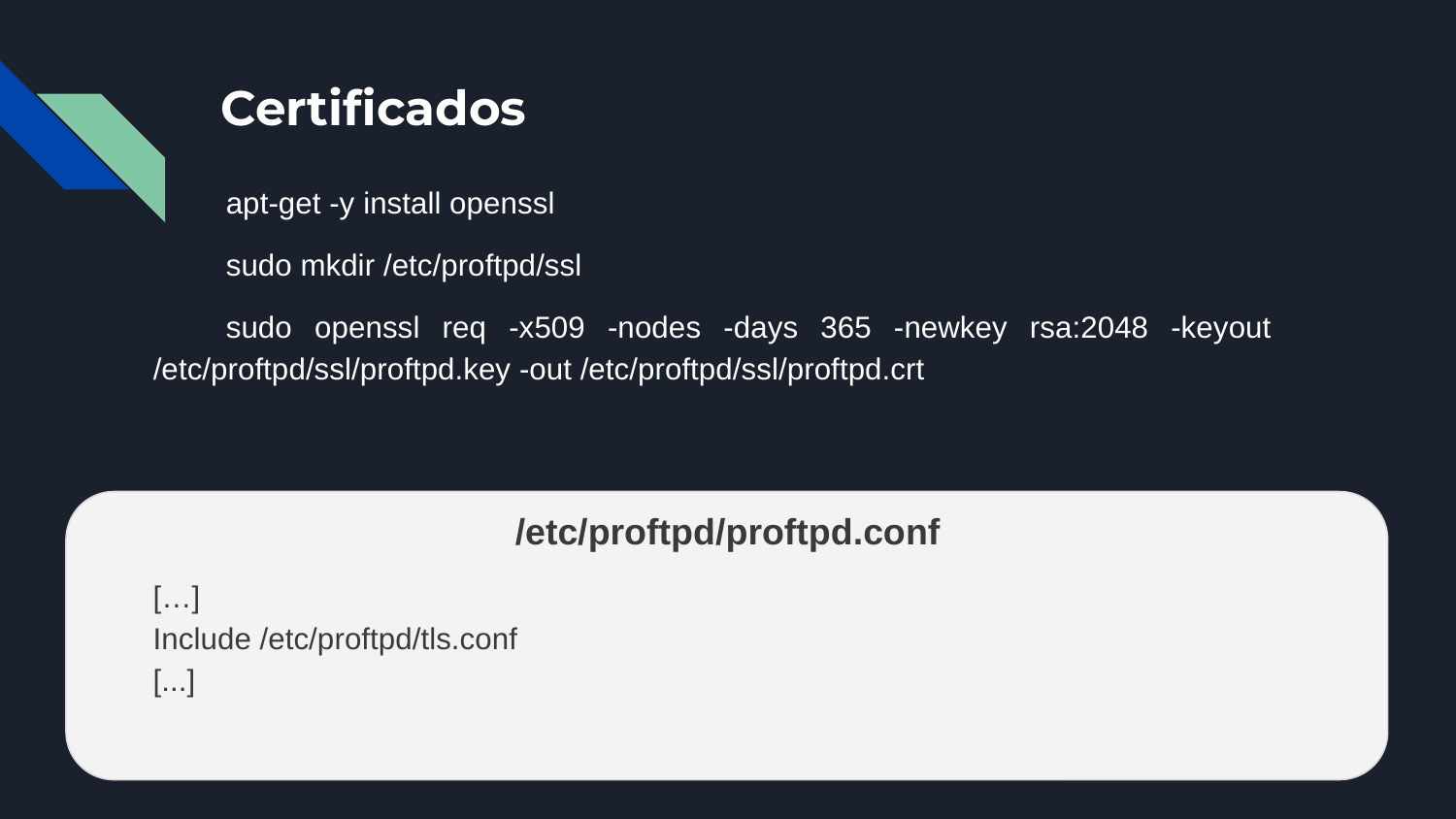

# Certificados
apt-get -y install openssl
sudo mkdir /etc/proftpd/ssl
sudo openssl req -x509 -nodes -days 365 -newkey rsa:2048 -keyout /etc/proftpd/ssl/proftpd.key -out /etc/proftpd/ssl/proftpd.crt
/etc/proftpd/proftpd.conf
[…]
Include /etc/proftpd/tls.conf
[...]